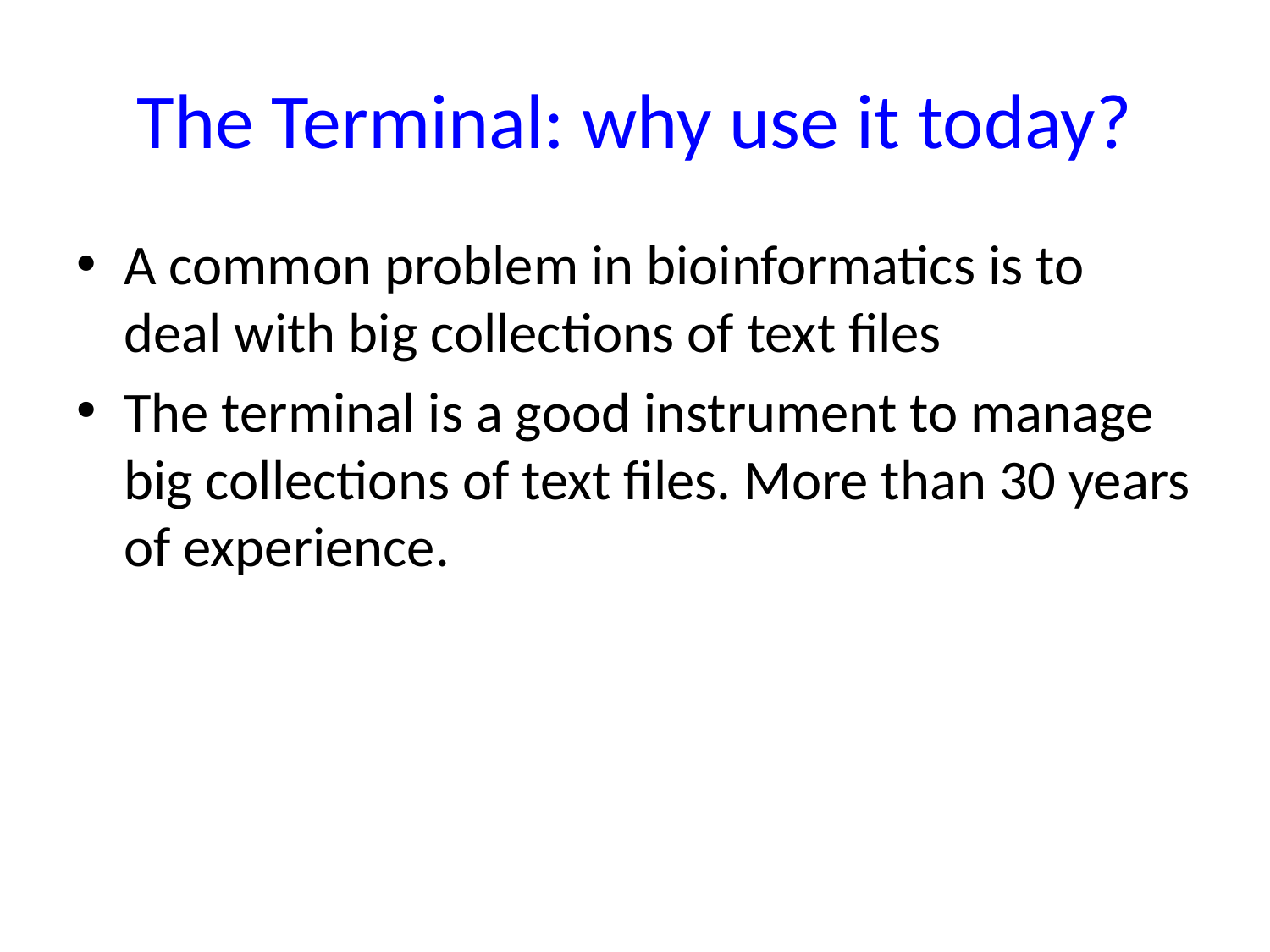

# The Terminal: why use it today?
A common problem in bioinformatics is to deal with big collections of text files
The terminal is a good instrument to manage big collections of text files. More than 30 years of experience.